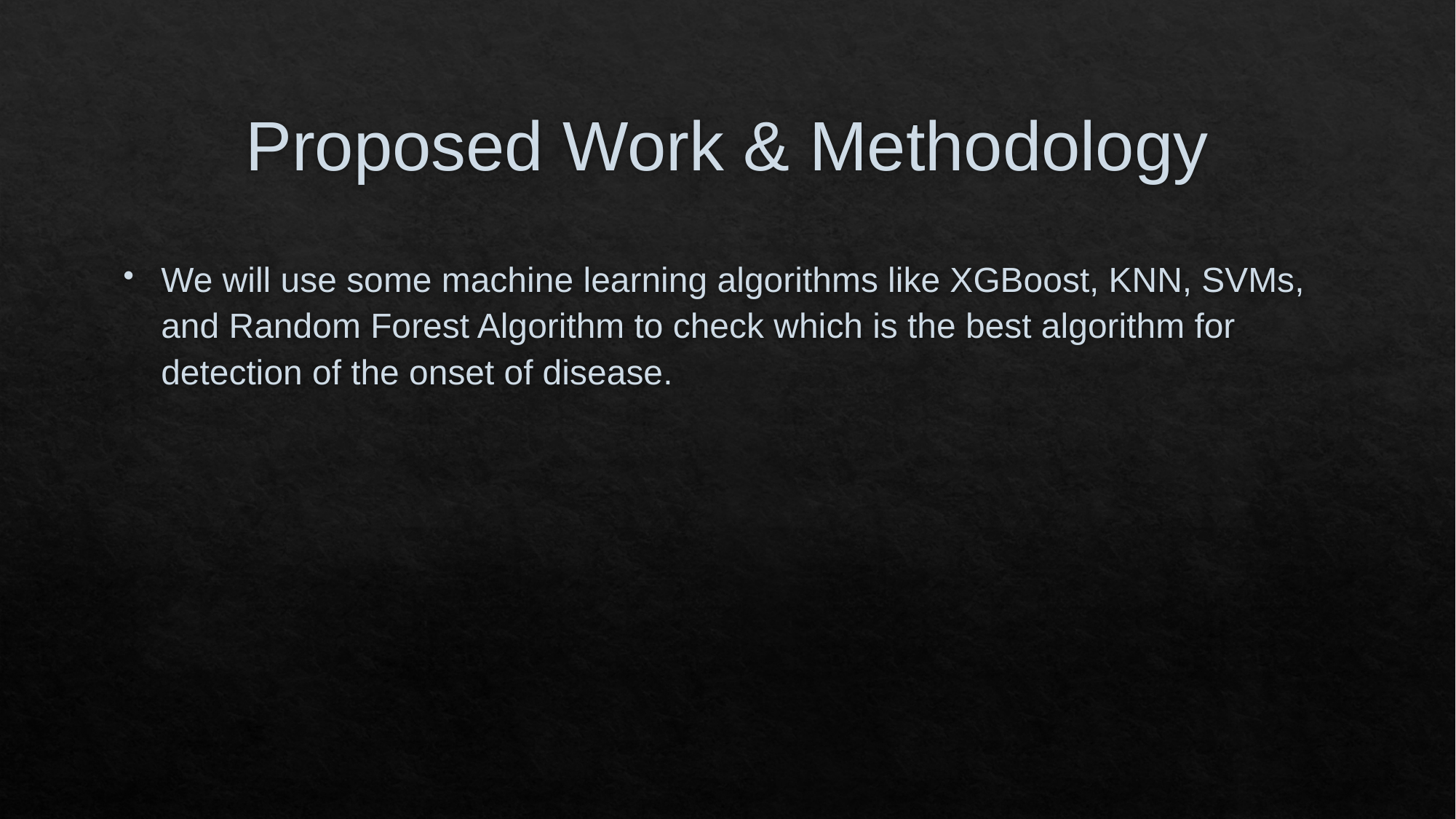

# Proposed Work & Methodology
We will use some machine learning algorithms like XGBoost, KNN, SVMs, and Random Forest Algorithm to check which is the best algorithm for detection of the onset of disease.